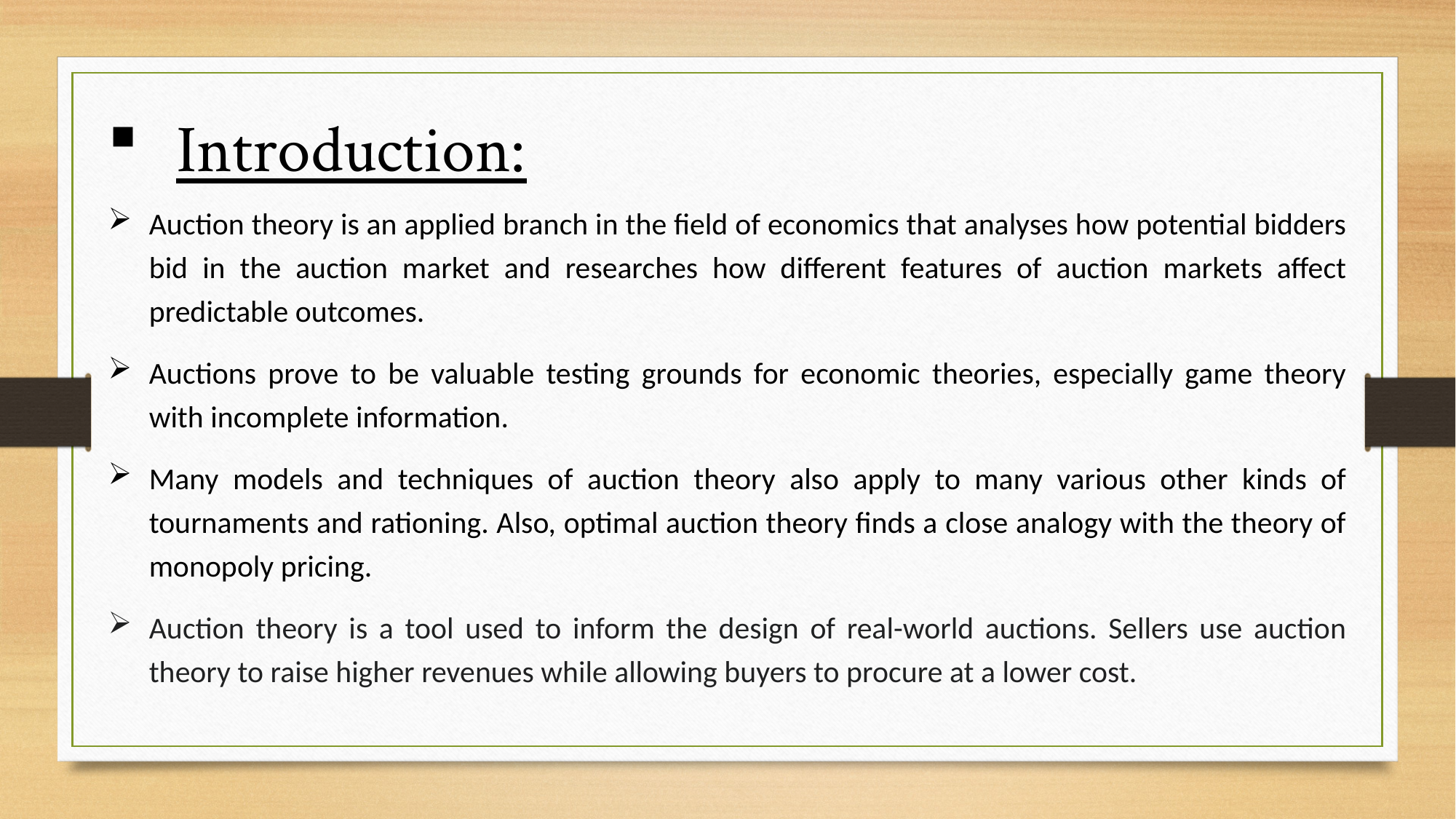

Introduction:
Auction theory is an applied branch in the field of economics that analyses how potential bidders bid in the auction market and researches how different features of auction markets affect predictable outcomes.
Auctions prove to be valuable testing grounds for economic theories, especially game theory with incomplete information.
Many models and techniques of auction theory also apply to many various other kinds of tournaments and rationing. Also, optimal auction theory finds a close analogy with the theory of monopoly pricing.
Auction theory is a tool used to inform the design of real-world auctions. Sellers use auction theory to raise higher revenues while allowing buyers to procure at a lower cost.